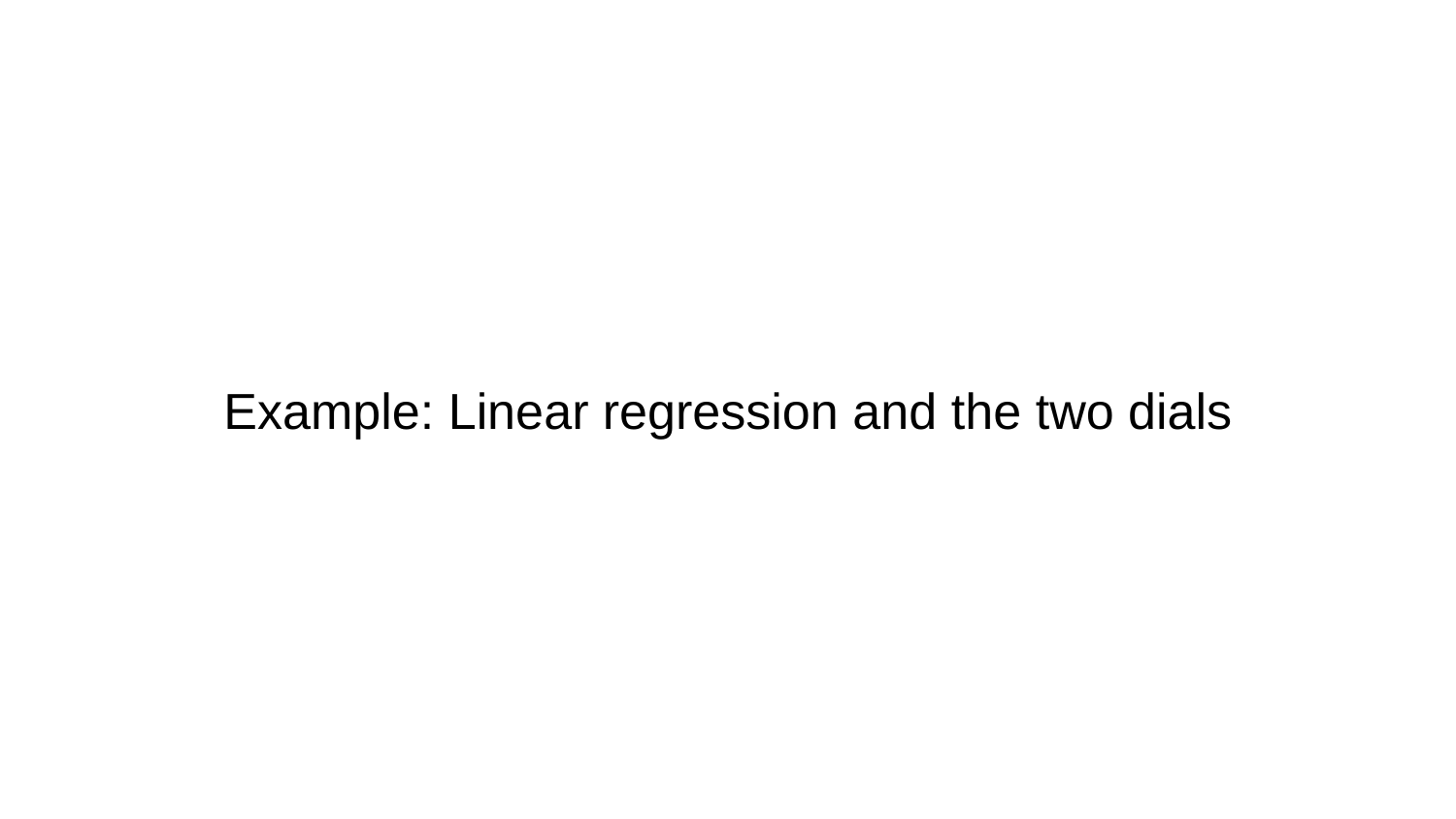

# Example: Linear regression and the two dials